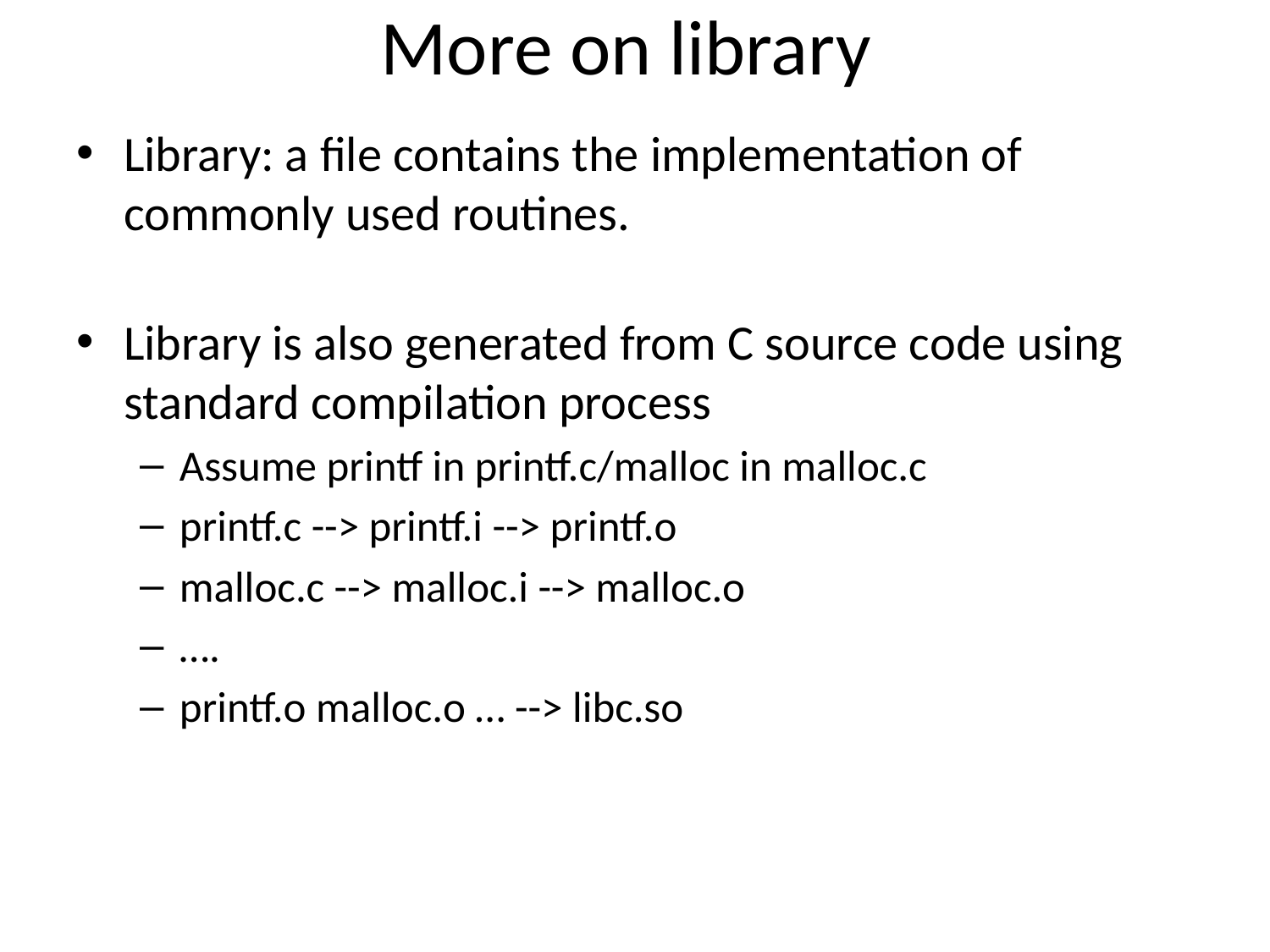

# More on library
Library: a file contains the implementation of commonly used routines.

Library is also generated from C source code using standard compilation process
Assume printf in printf.c/malloc in malloc.c
printf.c --> printf.i --> printf.o
malloc.c --> malloc.i --> malloc.o
….
printf.o malloc.o … --> libc.so